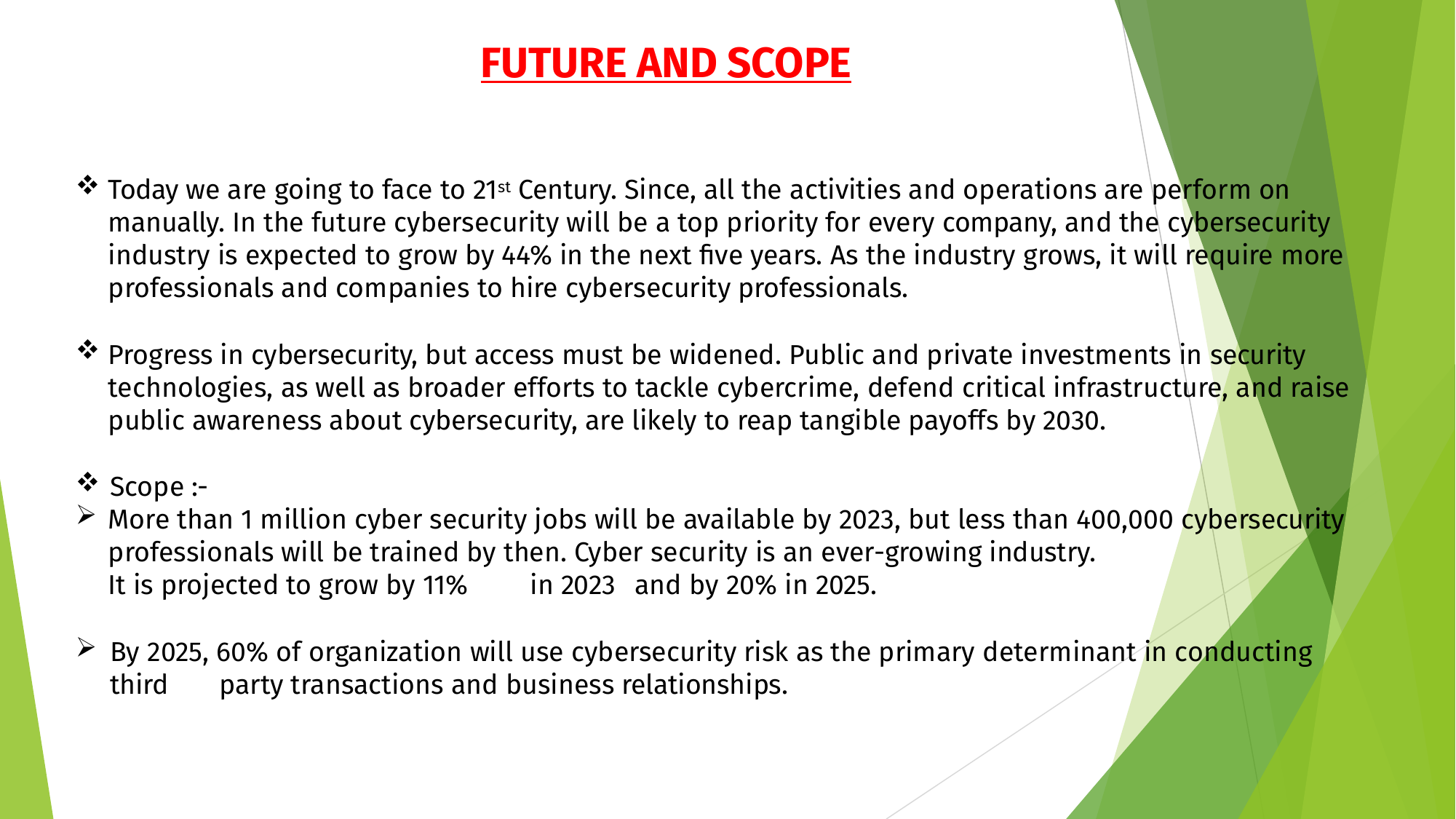

# FUTURE AND SCOPE
Today we are going to face to 21st Century. Since, all the activities and operations are perform on manually. In the future cybersecurity will be a top priority for every company, and the cybersecurity industry is expected to grow by 44% in the next five years. As the industry grows, it will require more professionals and companies to hire cybersecurity professionals.

Progress in cybersecurity, but access must be widened. Public and private investments in security technologies, as well as broader efforts to tackle cybercrime, defend critical infrastructure, and raise public awareness about cybersecurity, are likely to reap tangible payoffs by 2030.

Scope :-
More than 1 million cyber security jobs will be available by 2023, but less than 400,000 cybersecurity professionals will be trained by then. Cyber security is an ever-growing industry.
It is projected to grow by 11%	in 2023	and by 20% in 2025.

By 2025, 60% of organization will use cybersecurity risk as the primary determinant in conducting third 	party transactions and business relationships.